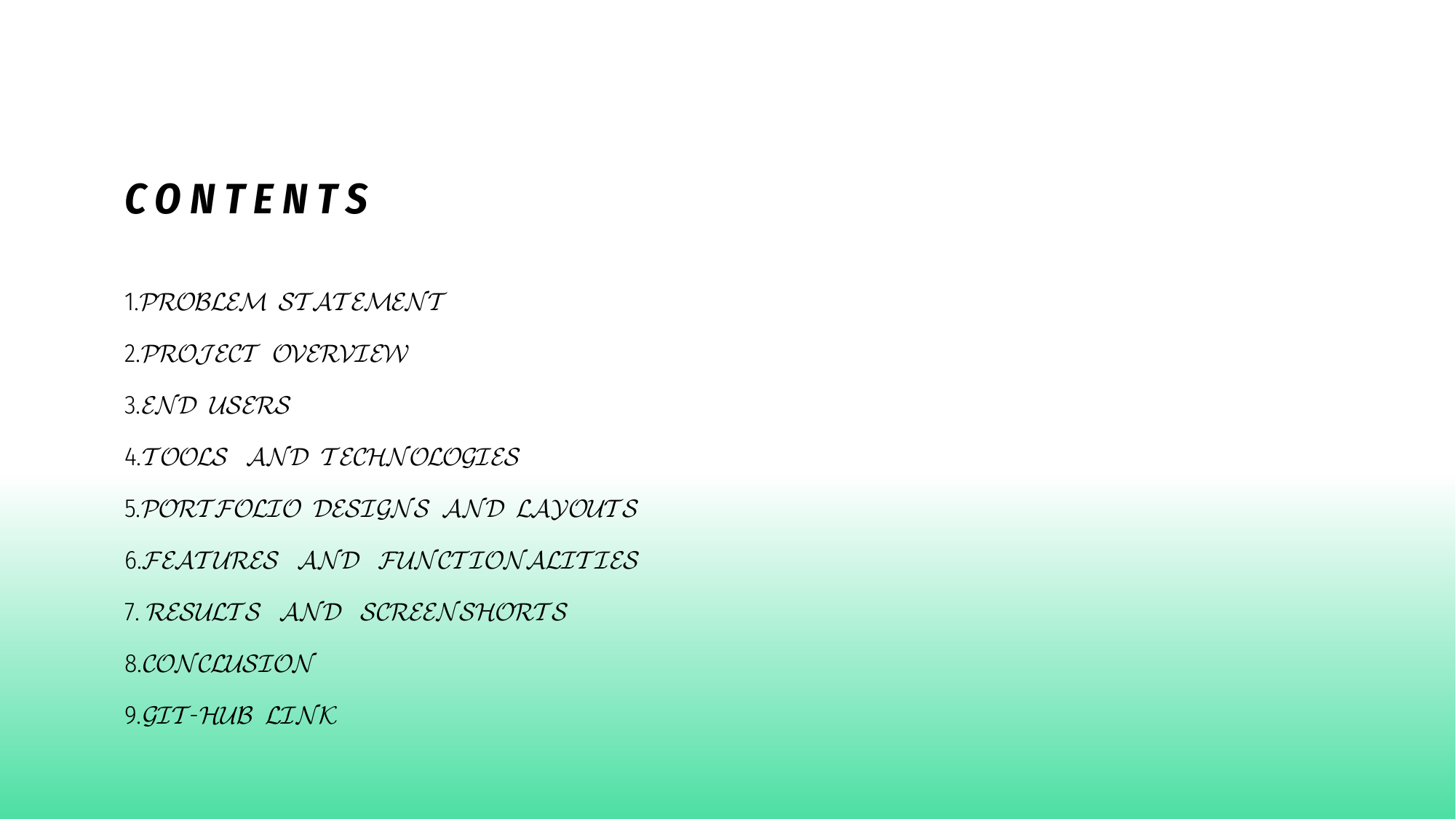

# CONTENTS
1.𝓟𝓡𝓞𝓑𝓛𝓔𝓜  𝓢𝓣𝓐𝓣𝓔𝓜𝓔𝓝𝓣
2.𝓟𝓡𝓞𝓙𝓔𝓒𝓣  𝓞𝓥𝓔𝓡𝓥𝓘𝓔𝓦
3.𝓔𝓝𝓓  𝓤𝓢𝓔𝓡𝓢
4.𝓣𝓞𝓞𝓛𝓢   𝓐𝓝𝓓  𝓣𝓔𝓒𝓗𝓝𝓞𝓛𝓞𝓖𝓘𝓔𝓢
5.𝓟𝓞𝓡𝓣𝓕𝓞𝓛𝓘𝓞  𝓓𝓔𝓢𝓘𝓖𝓝𝓢  𝓐𝓝𝓓  𝓛𝓐𝓨𝓞𝓤𝓣𝓢
6.𝓕𝓔𝓐𝓣𝓤𝓡𝓔𝓢   𝓐𝓝𝓓   𝓕𝓤𝓝𝓒𝓣𝓘𝓞𝓝𝓐𝓛𝓘𝓣𝓘𝓔𝓢
7. 𝓡𝓔𝓢𝓤𝓛𝓣𝓢   𝓐𝓝𝓓   𝓢𝓒𝓡𝓔𝓔𝓝𝓢𝓗𝓞𝓡𝓣𝓢
8.𝓒𝓞𝓝𝓒𝓛𝓤𝓢𝓘𝓞𝓝
9.𝓖𝓘𝓣-𝓗𝓤𝓑  𝓛𝓘𝓝𝓚